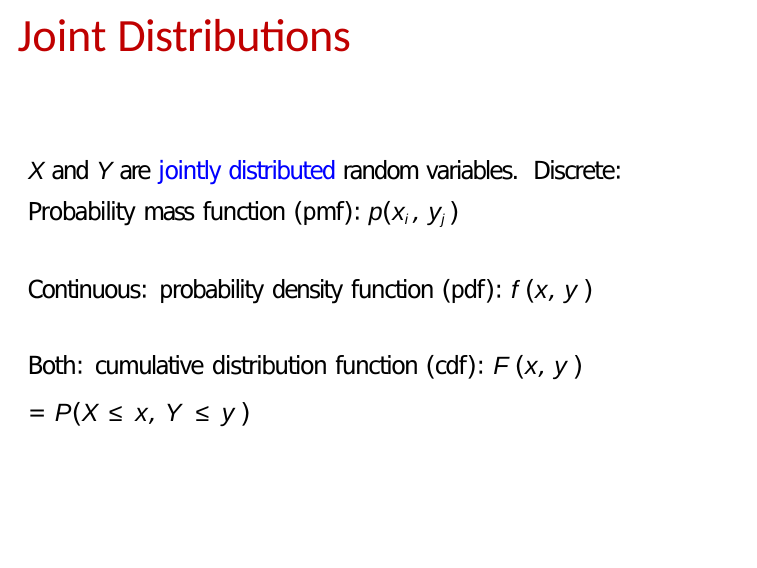

# Joint Distributions

X and Y are jointly distributed random variables.  Discrete: Probability mass function (pmf): p(xi , yj )

Continuous: probability density function (pdf): f (x, y )

Both: cumulative distribution function (cdf): F (x, y )
= P(X ≤ x, Y  ≤ y )